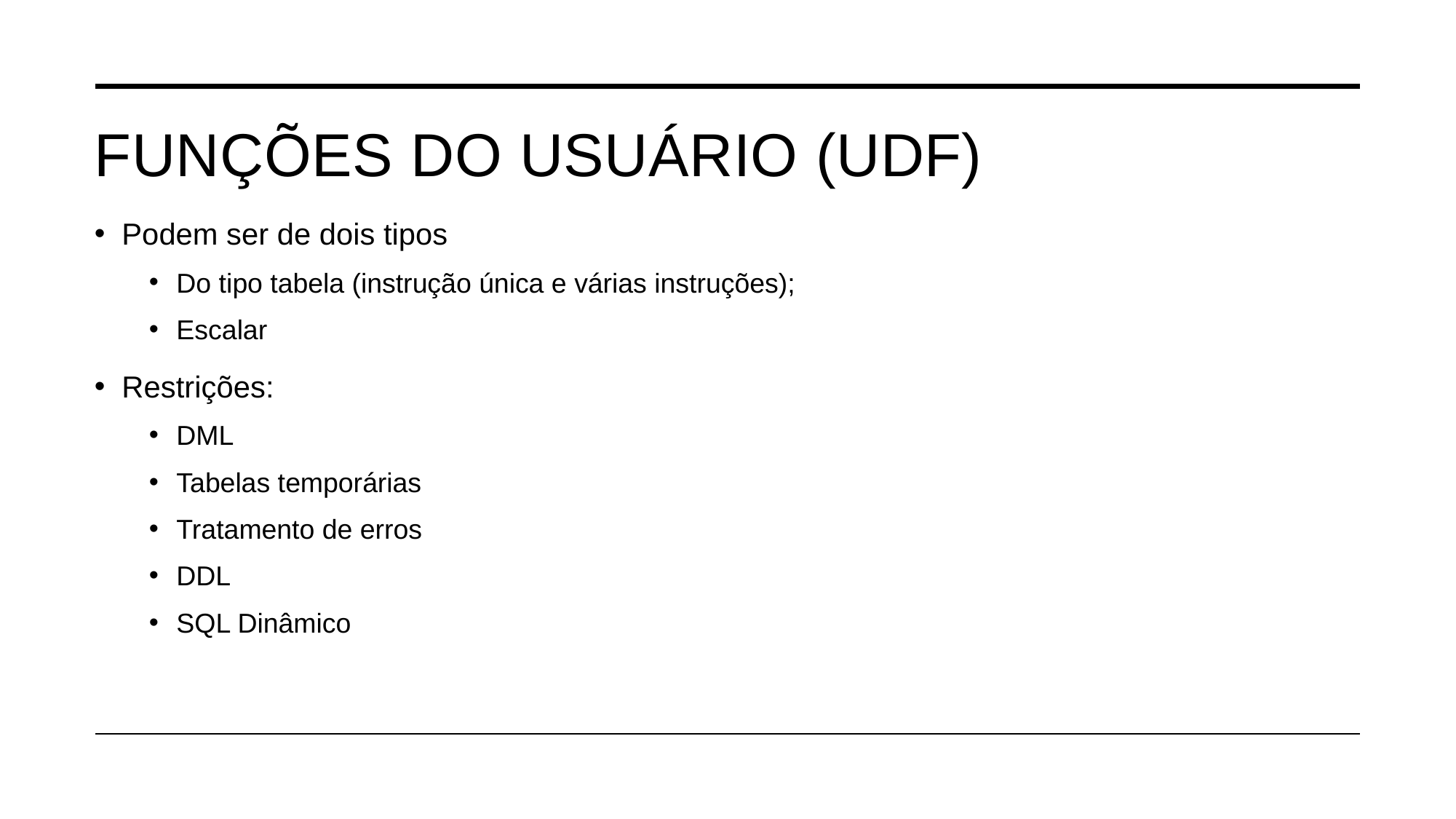

# FUNÇÕES DO USUÁRIO (UDF)
Podem ser de dois tipos
Do tipo tabela (instrução única e várias instruções);
Escalar
Restrições:
DML
Tabelas temporárias
Tratamento de erros
DDL
SQL Dinâmico